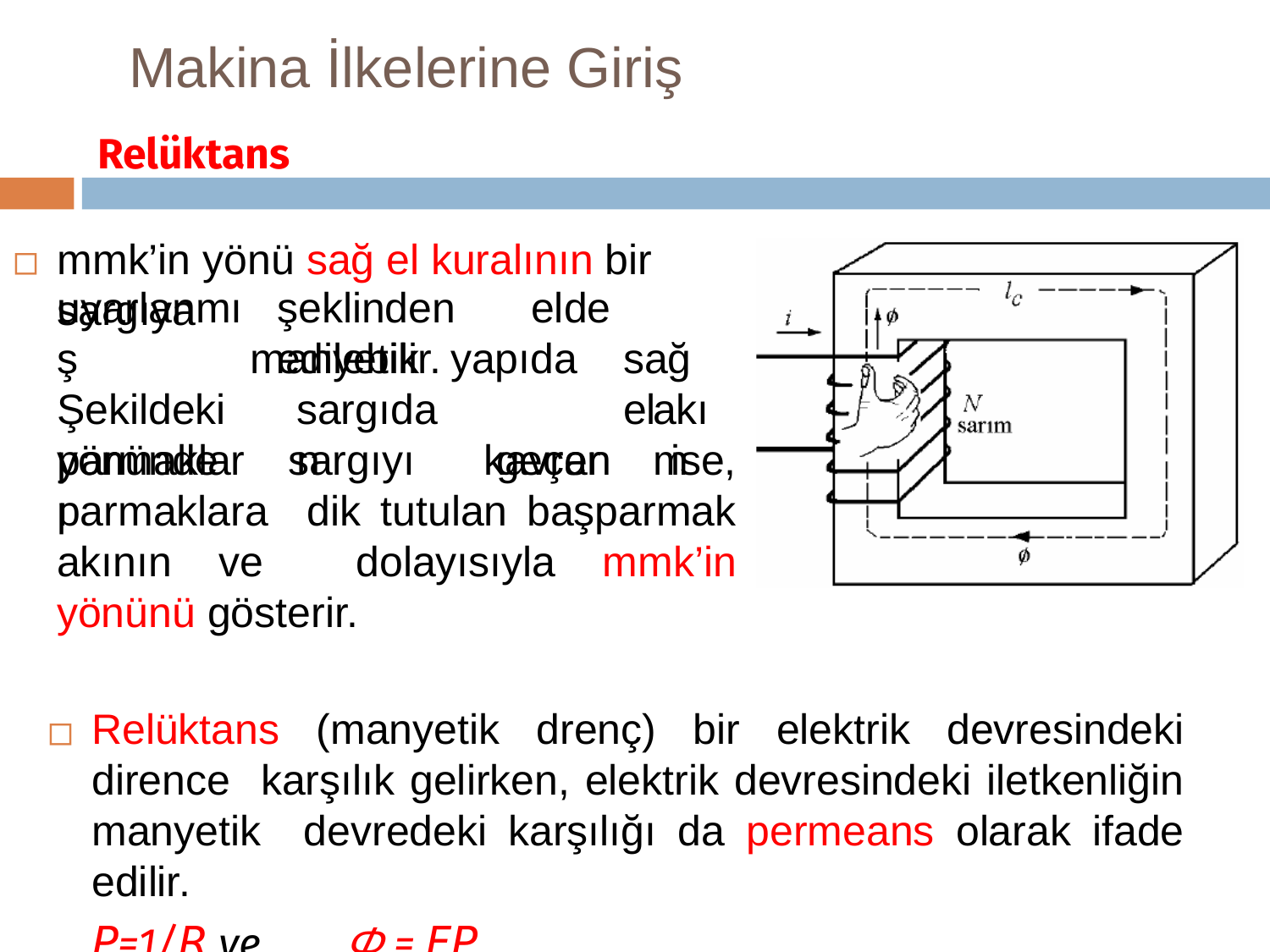

# Makina İlkelerine Giriş
Relüktans

mmk’in yönü sağ el kuralının bir sargıya

uyarlanmış  Şekildeki  parmakları
şeklinden	elde	edilebilir.
manyetik  sargıdan
yapıda	sağ	el  geçen
akım
yönünde sargıyı kavrar ise, parmaklara  dik tutulan başparmak akının ve  dolayısıyla mmk’in yönünü gösterir.

Relüktans (manyetik drenç) bir elektrik devresindeki dirence  karşılık gelirken, elektrik devresindeki iletkenliğin manyetik  devredeki karşılığı da permeans olarak ifade edilir.
P=1/R	ve	Φ = FP